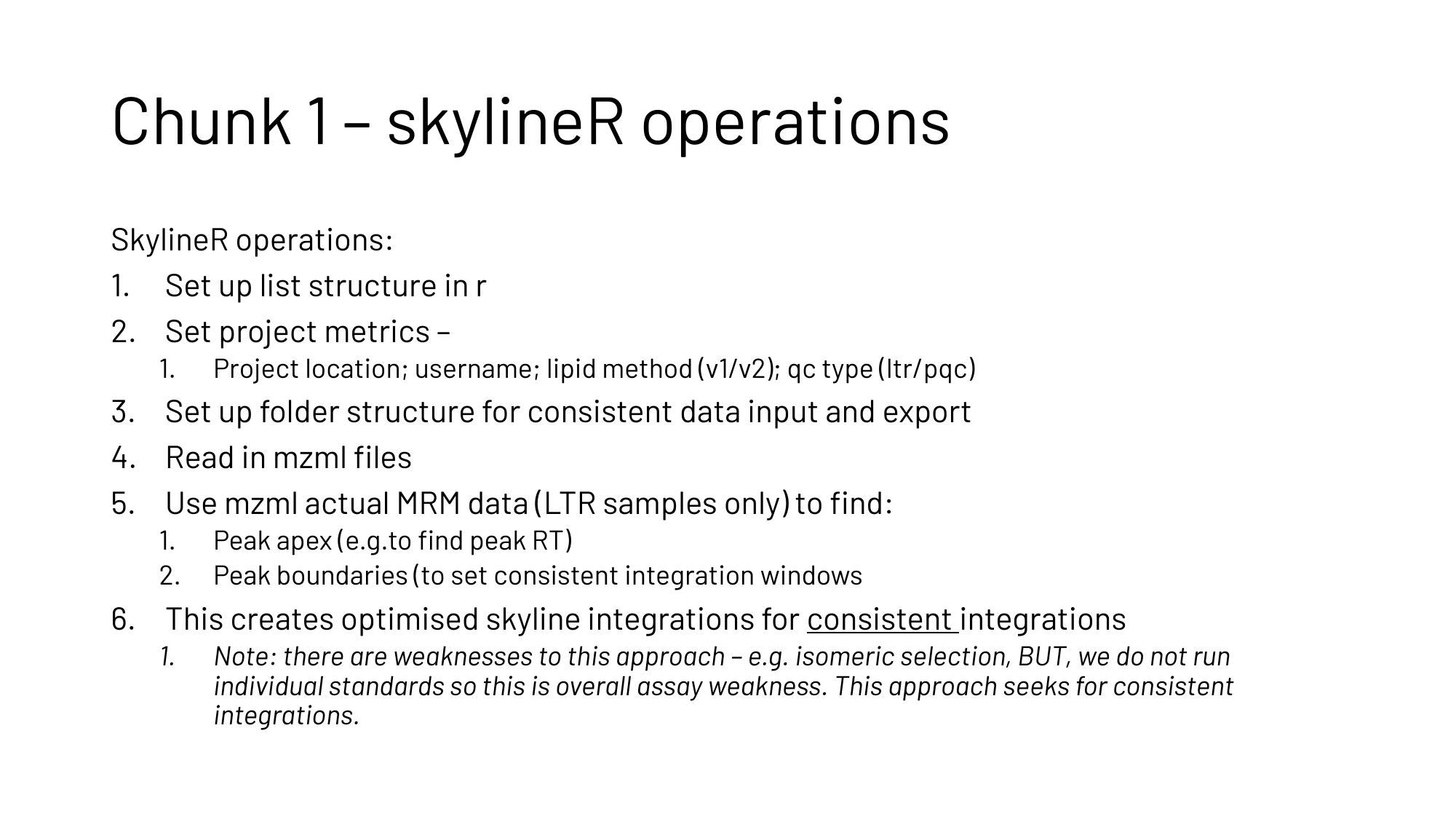

# Chunk 1 – skylineR operations
SkylineR operations:
Set up list structure in r
Set project metrics –
Project location; username; lipid method (v1/v2); qc type (ltr/pqc)
Set up folder structure for consistent data input and export
Read in mzml files
Use mzml actual MRM data (LTR samples only) to find:
Peak apex (e.g.to find peak RT)
Peak boundaries (to set consistent integration windows
This creates optimised skyline integrations for consistent integrations
Note: there are weaknesses to this approach – e.g. isomeric selection, BUT, we do not run individual standards so this is overall assay weakness. This approach seeks for consistent integrations.